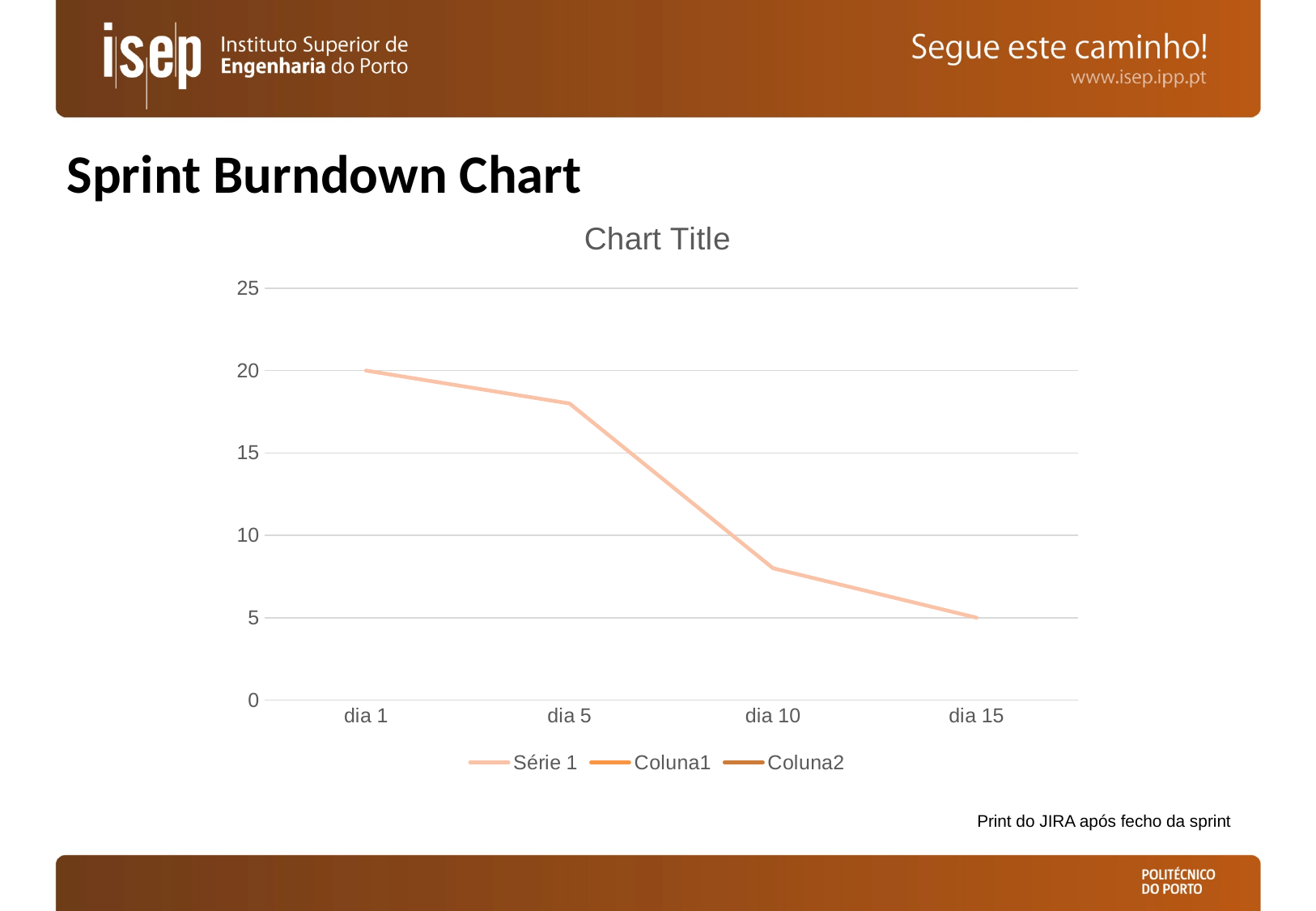

# Sprint Burndown Chart

### Chart:

| Category | Série 1 | Coluna1 | Coluna2 |
|---|---|---|---|
| dia 1 | 20.0 | None | None |
| dia 5 | 18.0 | None | None |
| dia 10 | 8.0 | None | None |
| dia 15 | 5.0 | None | None |
Print do JIRA após fecho da sprint